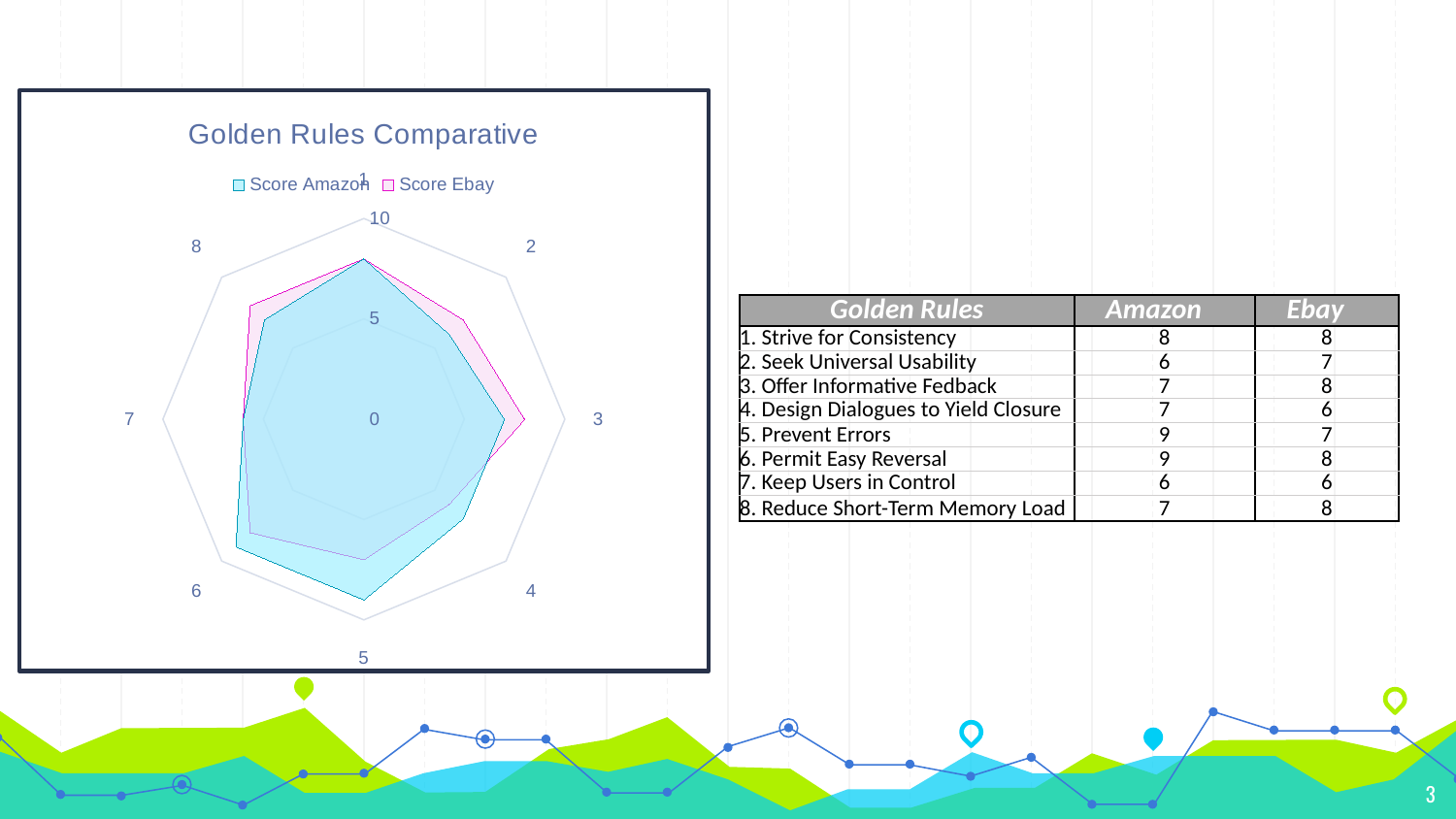

### Chart: Golden Rules Comparative

| Category | Score Amazon | Score Ebay |
|---|---|---|
| Golden Rules | Amazon | Ebay |
| --- | --- | --- |
| 1. Strive for Consistency | 8 | 8 |
| 2. Seek Universal Usability | 6 | 7 |
| 3. Offer Informative Fedback | 7 | 8 |
| 4. Design Dialogues to Yield Closure | 7 | 6 |
| 5. Prevent Errors | 9 | 7 |
| 6. Permit Easy Reversal | 9 | 8 |
| 7. Keep Users in Control | 6 | 6 |
| 8. Reduce Short-Term Memory Load | 7 | 8 |
3